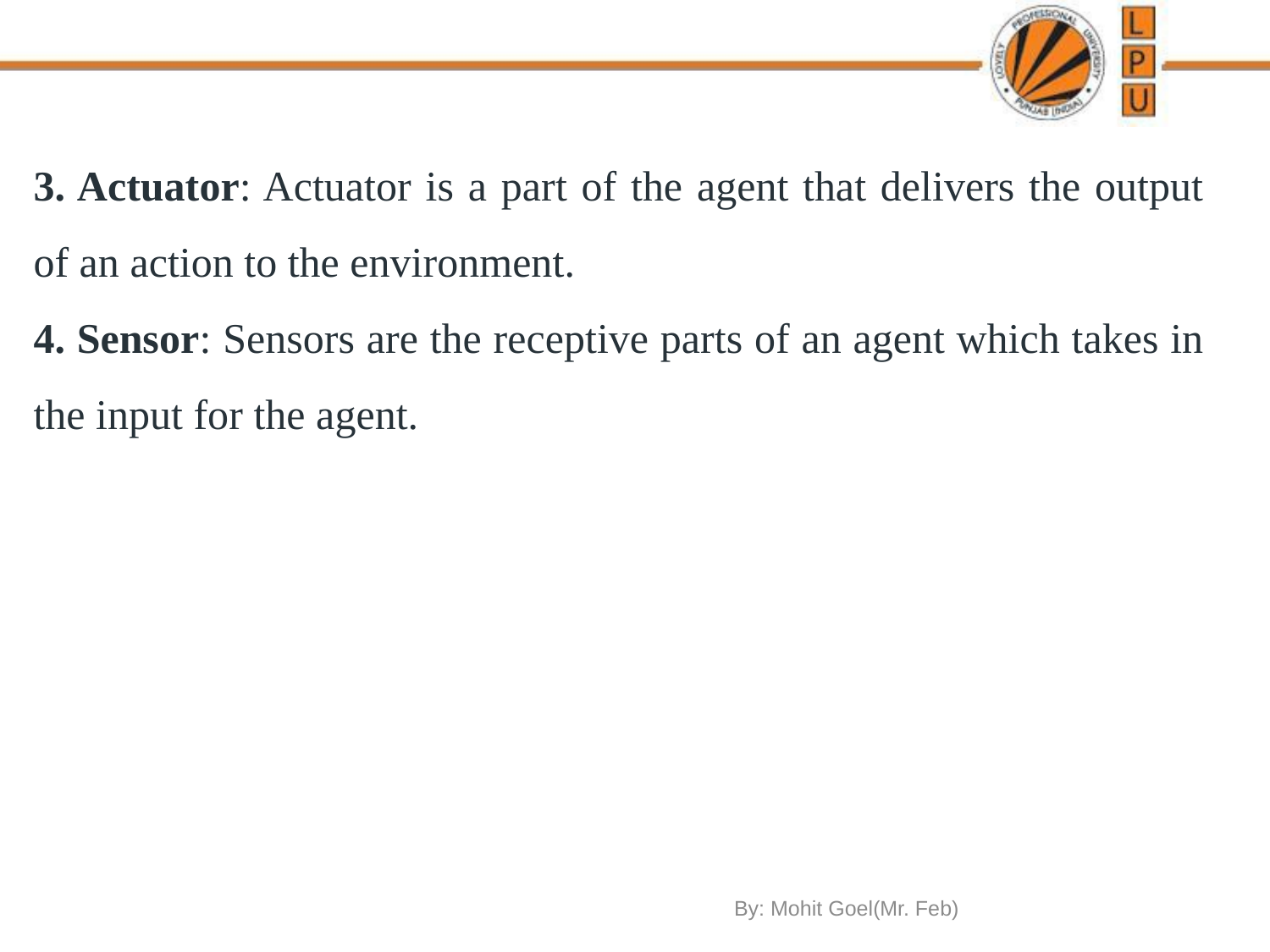

3. Actuator: Actuator is a part of the agent that delivers the output of an action to the environment.
4. Sensor: Sensors are the receptive parts of an agent which takes in the input for the agent.
By: Mohit Goel(Mr. Feb)